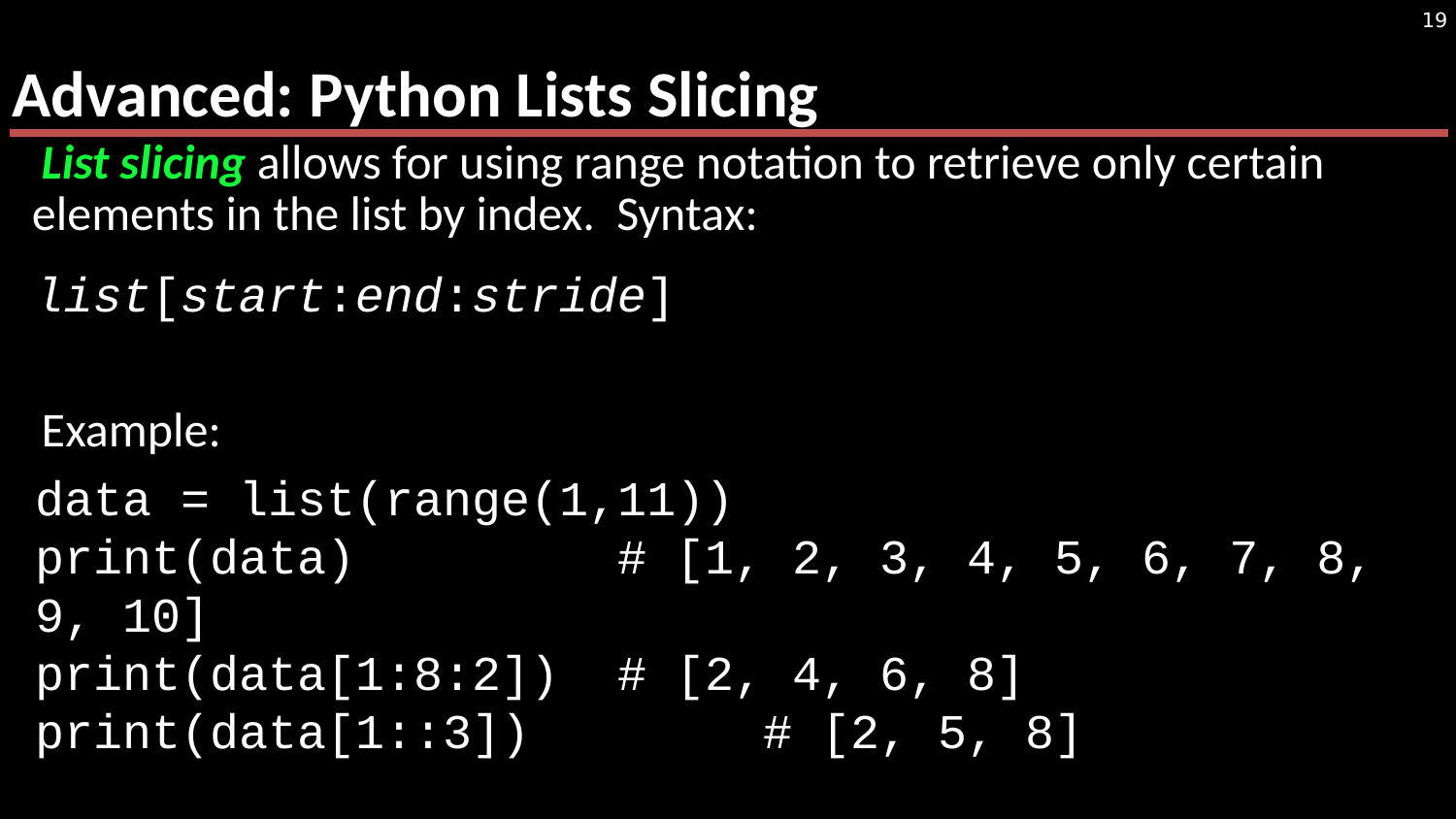

# Advanced: Python Lists Slicing
19
List slicing allows for using range notation to retrieve only certain elements in the list by index.  Syntax:

Example:
list[start:end:stride]
data = list(range(1,11))
print(data)		# [1, 2, 3, 4, 5, 6, 7, 8, 9, 10]
print(data[1:8:2])	# [2, 4, 6, 8]
print(data[1::3])		# [2, 5, 8]